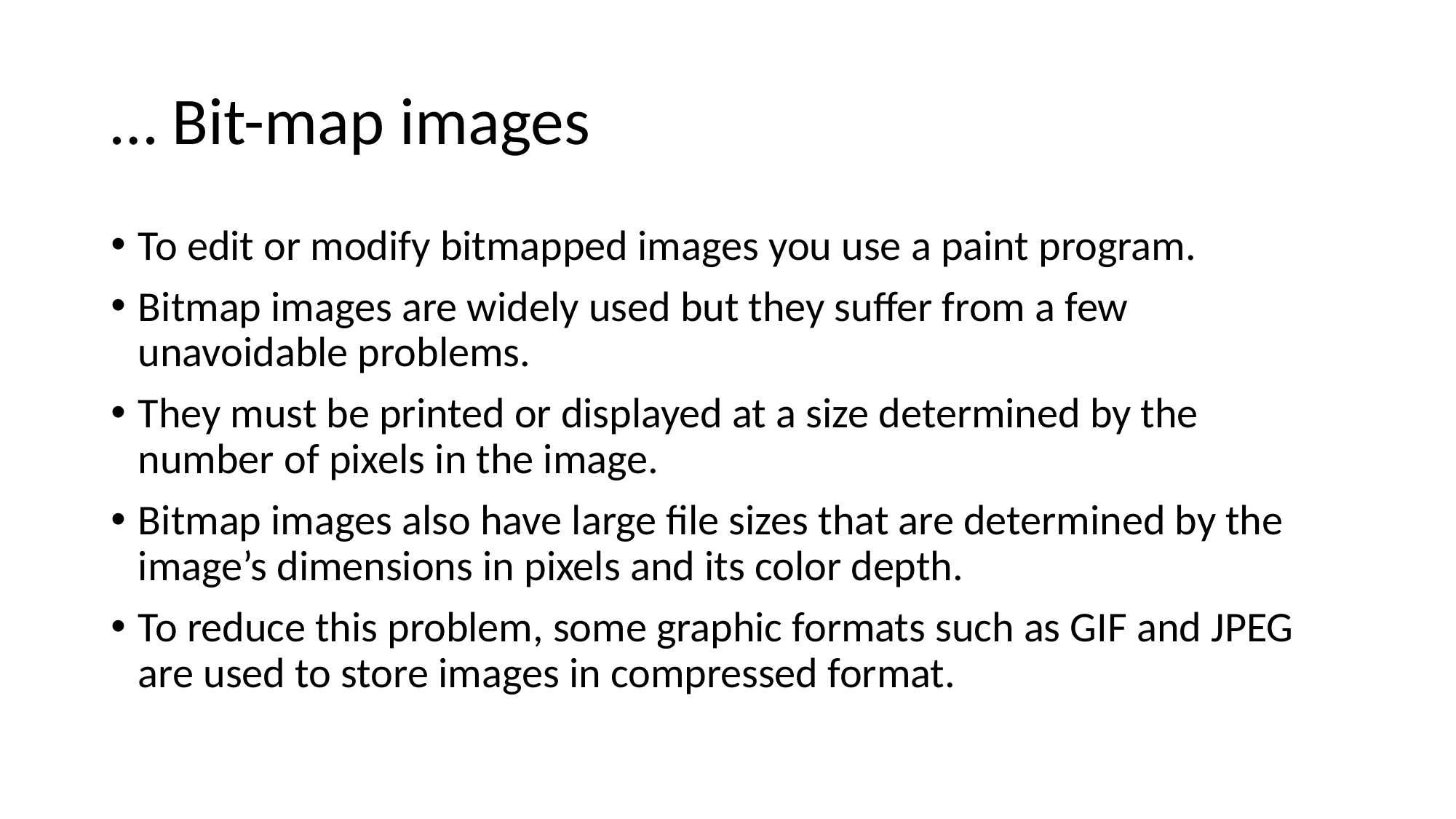

# … Bit-map images
To edit or modify bitmapped images you use a paint program.
Bitmap images are widely used but they suffer from a few unavoidable problems.
They must be printed or displayed at a size determined by the number of pixels in the image.
Bitmap images also have large file sizes that are determined by the image’s dimensions in pixels and its color depth.
To reduce this problem, some graphic formats such as GIF and JPEG are used to store images in compressed format.